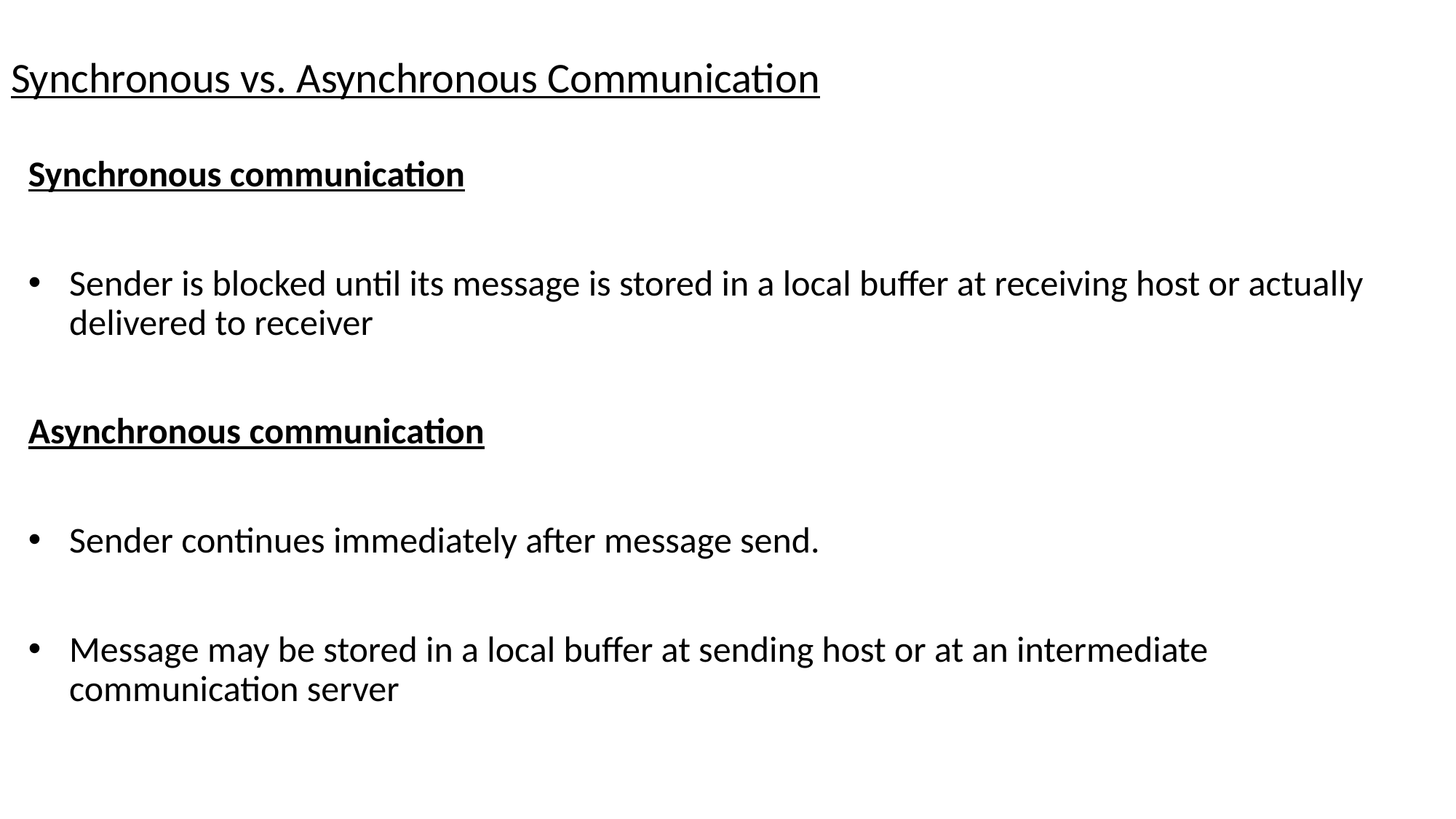

# Synchronous vs. Asynchronous Communication
Synchronous communication

Sender is blocked until its message is stored in a local buffer at receiving host or actually delivered to receiver

Asynchronous communication

Sender continues immediately after message send.

Message may be stored in a local buffer at sending host or at an intermediate communication server